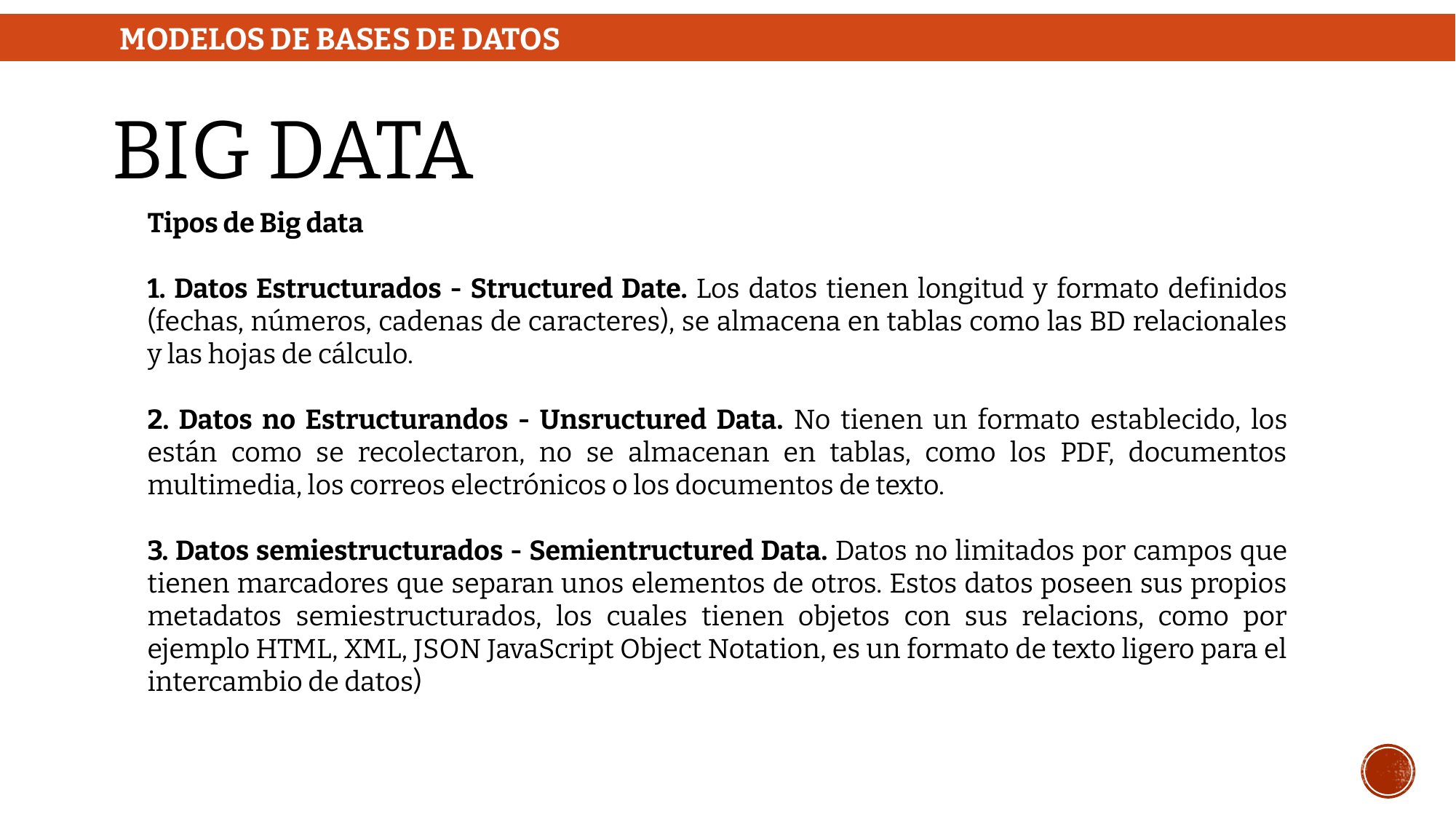

MODELOS DE BASES DE DATOS
# BIG DATA
Tipos de Big data

1. Datos Estructurados - Structured Date. Los datos tienen longitud y formato definidos (fechas, números, cadenas de caracteres), se almacena en tablas como las BD relacionales y las hojas de cálculo.

2. Datos no Estructurandos - Unsructured Data. No tienen un formato establecido, los están como se recolectaron, no se almacenan en tablas, como los PDF, documentos multimedia, los correos electrónicos o los documentos de texto.

3. Datos semiestructurados - Semientructured Data. Datos no limitados por campos que tienen marcadores que separan unos elementos de otros. Estos datos poseen sus propios metadatos semiestructurados, los cuales tienen objetos con sus relacions, como por ejemplo HTML, XML, JSON JavaScript Object Notation, es un formato de texto ligero para el intercambio de datos)